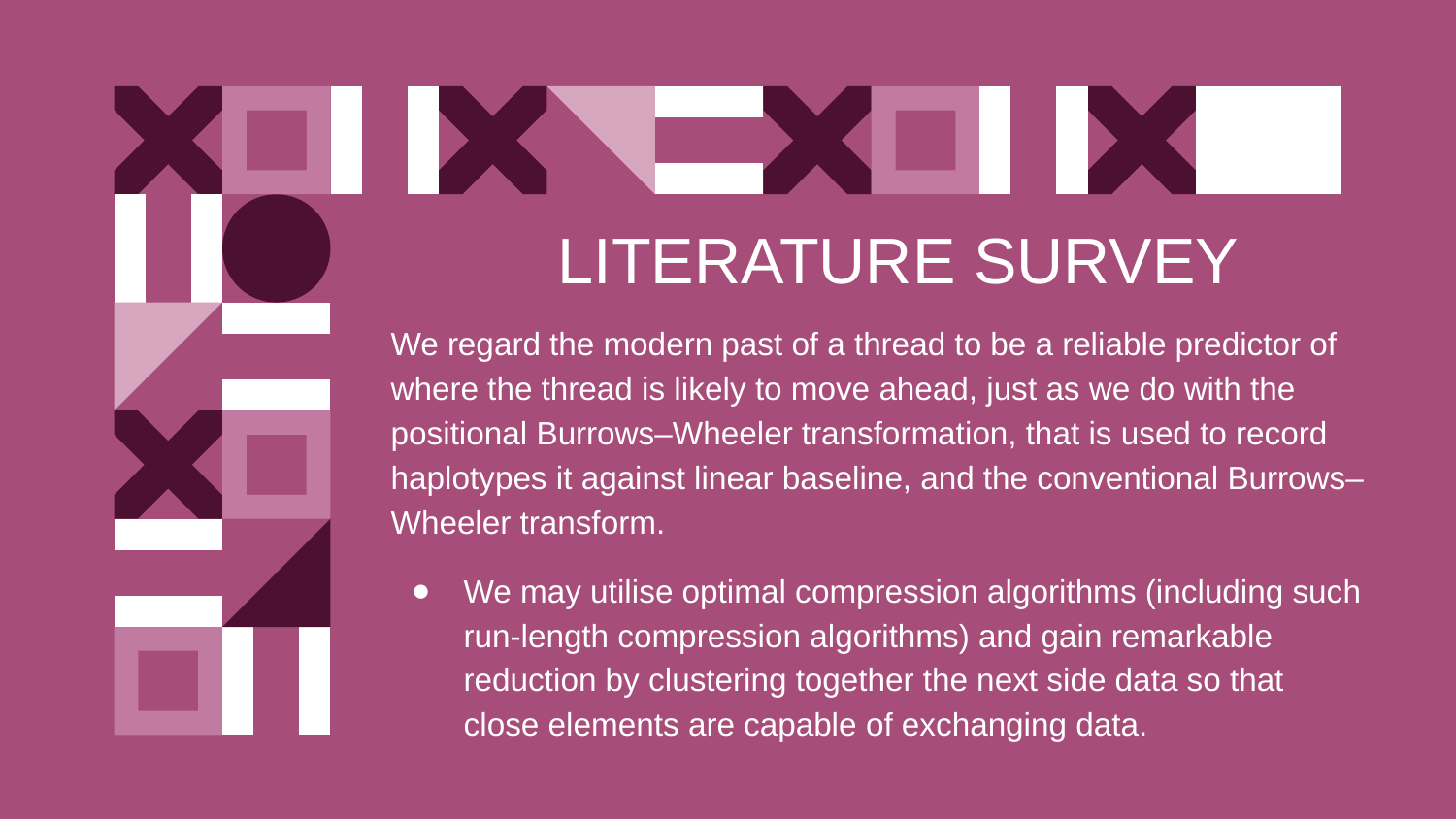

# LITERATURE SURVEY
We regard the modern past of a thread to be a reliable predictor of where the thread is likely to move ahead, just as we do with the positional Burrows–Wheeler transformation, that is used to record haplotypes it against linear baseline, and the conventional Burrows–Wheeler transform.
We may utilise optimal compression algorithms (including such run-length compression algorithms) and gain remarkable reduction by clustering together the next side data so that close elements are capable of exchanging data.